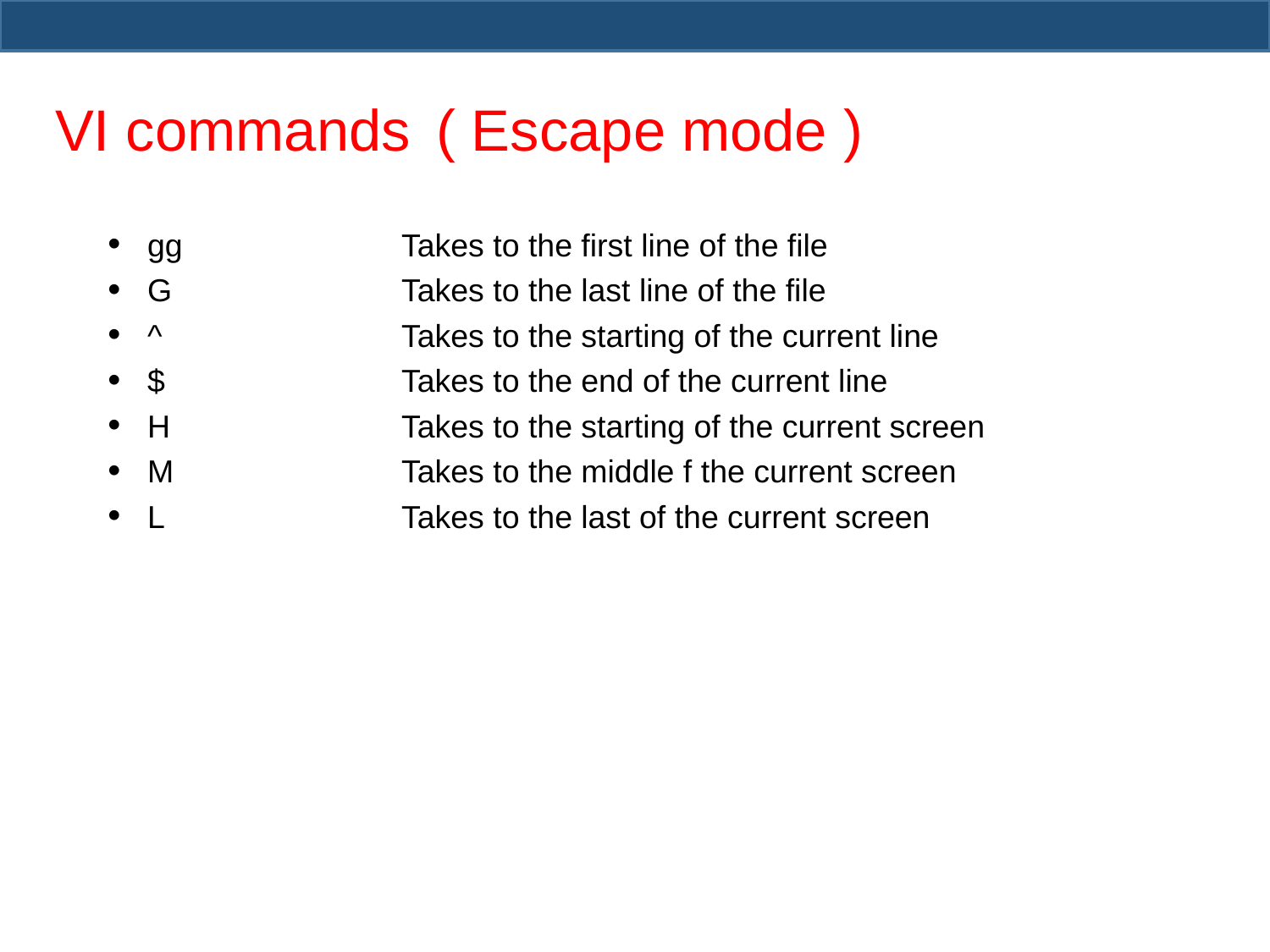

# VI commands	( Escape mode )
gg		Takes to the first line of the file
G		Takes to the last line of the file
^		Takes to the starting of the current line
$		Takes to the end of the current line
H		Takes to the starting of the current screen
M 		Takes to the middle f the current screen
L		Takes to the last of the current screen